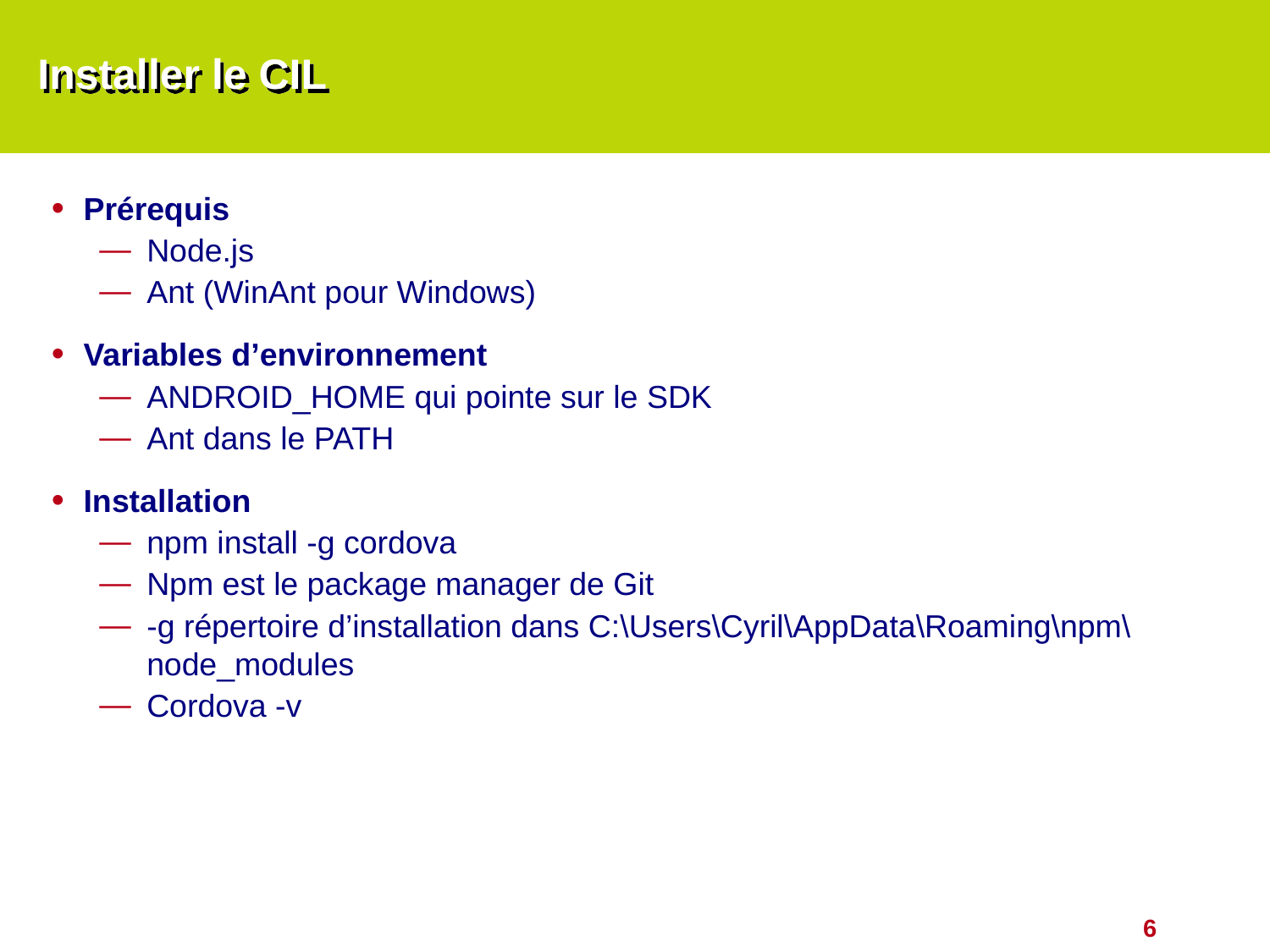

# Installer le CIL
Prérequis
Node.js
Ant (WinAnt pour Windows)
Variables d’environnement
ANDROID_HOME qui pointe sur le SDK
Ant dans le PATH
Installation
npm install -g cordova
Npm est le package manager de Git
-g répertoire d’installation dans C:\Users\Cyril\AppData\Roaming\npm\node_modules
Cordova -v